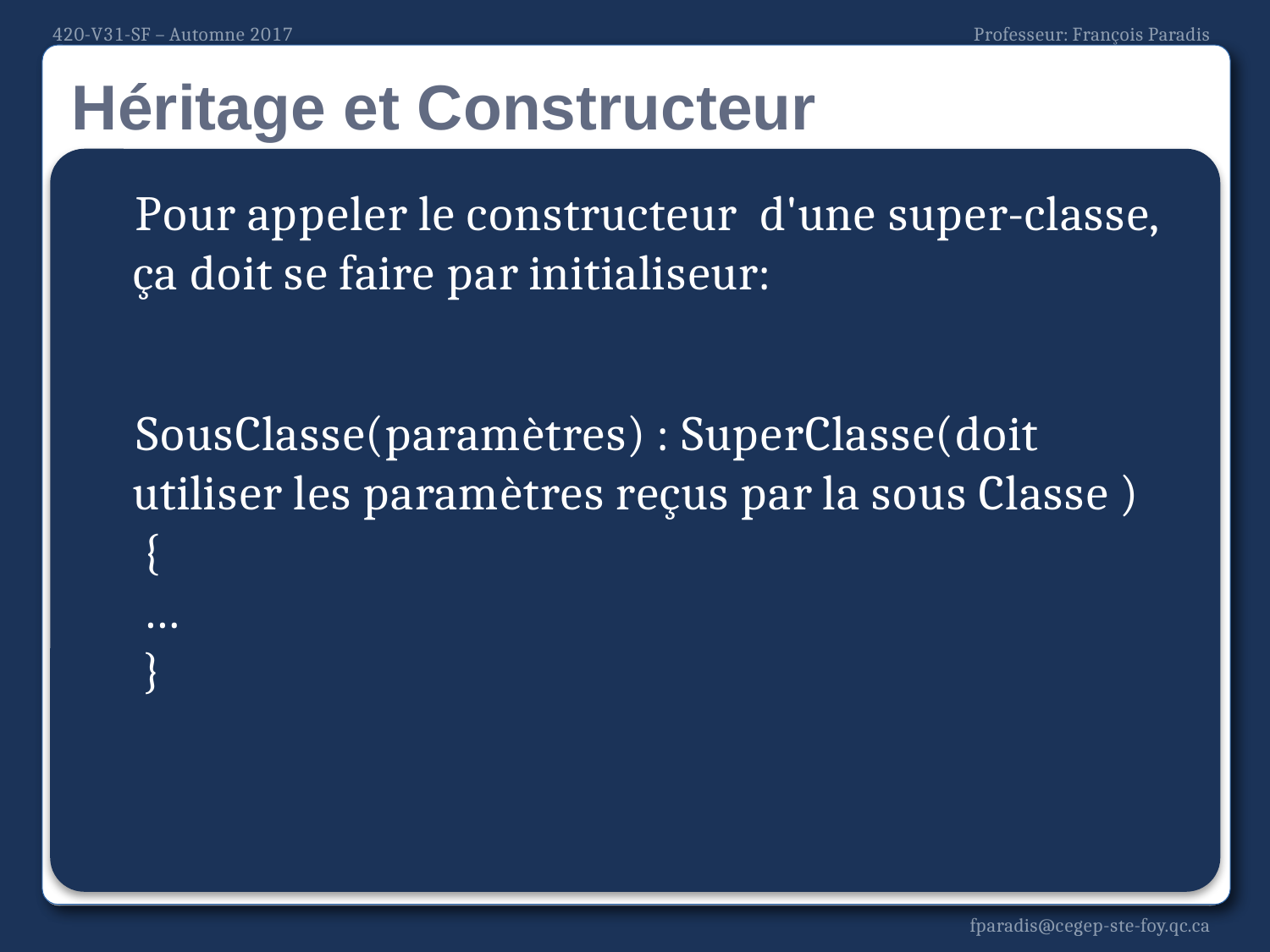

# Héritage et Constructeur
Pour appeler le constructeur  d'une super-classe, ça doit se faire par initialiseur:

SousClasse(paramètres) : SuperClasse(doit utiliser les paramètres reçus par la sous Classe )
 {
 …
 }